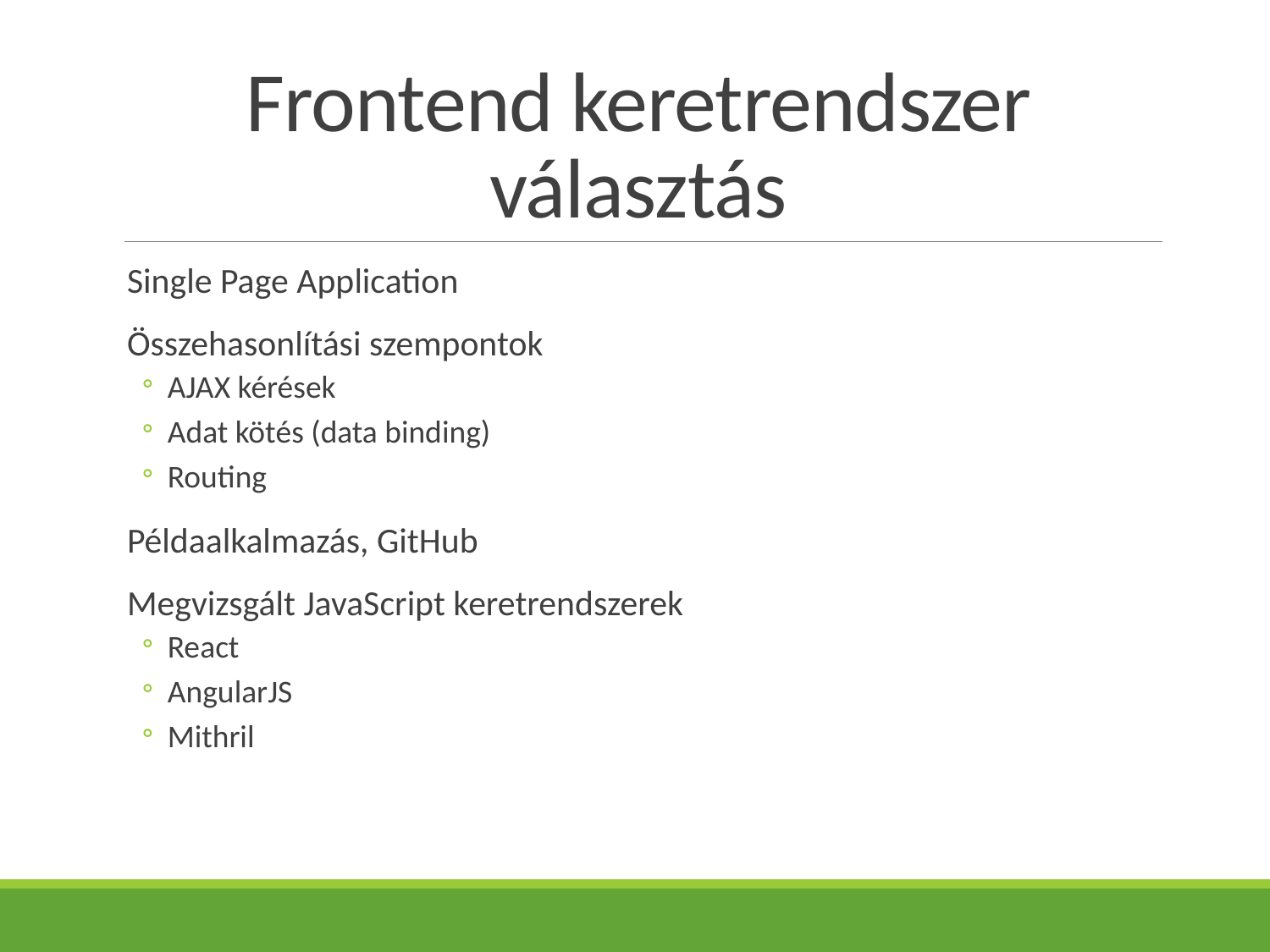

# Frontend keretrendszer választás
Single Page Application
Összehasonlítási szempontok
AJAX kérések
Adat kötés (data binding)
Routing
Példaalkalmazás, GitHub
Megvizsgált JavaScript keretrendszerek
React
AngularJS
Mithril